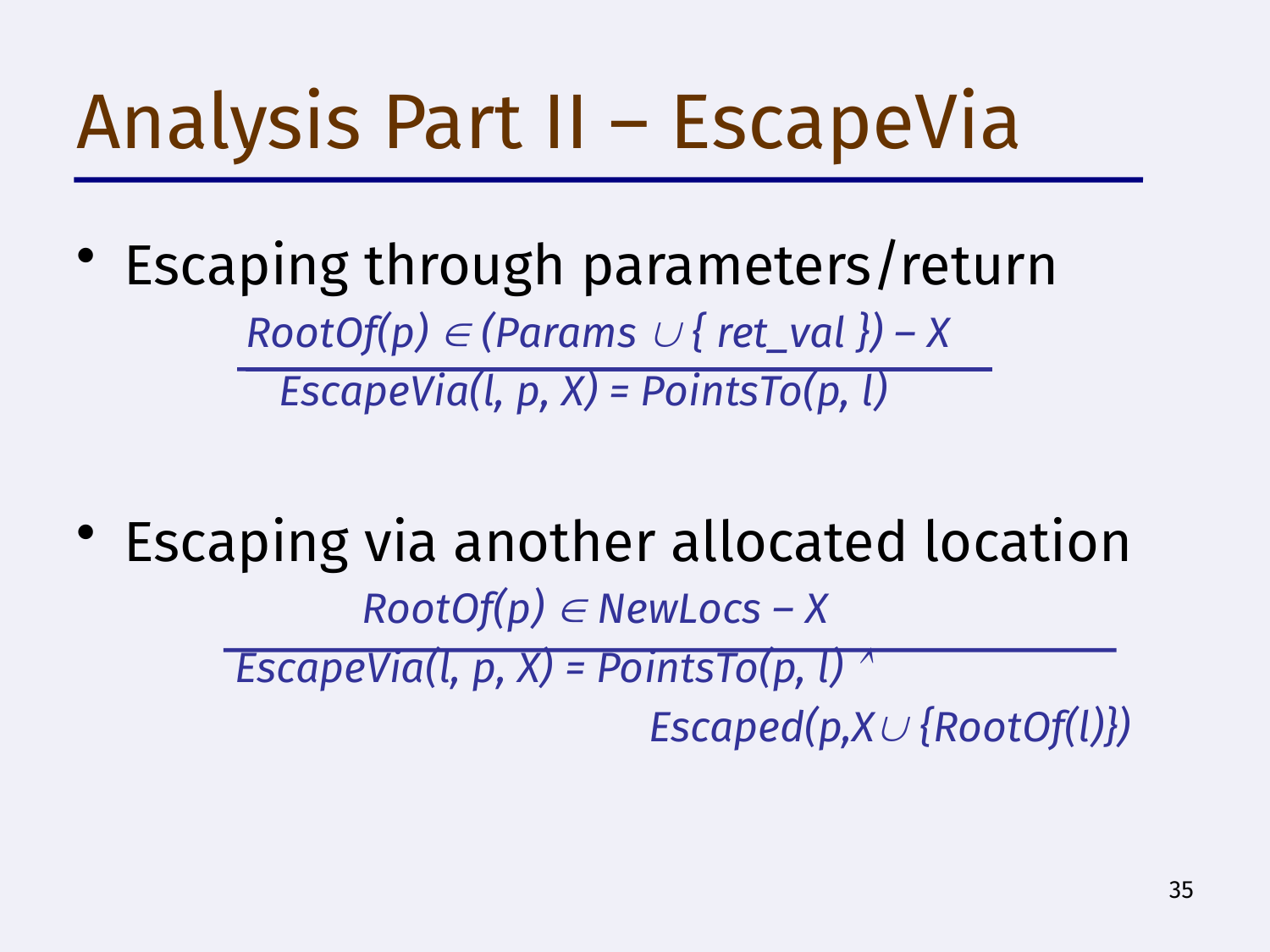

# Analysis Part II – EscapeVia
Escaping through parameters/return
	 RootOf(p) ∈ (Params ∪ { ret_val }) – X
	    EscapeVia(l, p, X) = PointsTo(p, l)

Escaping via another allocated location
		RootOf(p) ∈ NewLocs – X
	EscapeVia(l, p, X) = PointsTo(p, l) ∧
				   Escaped(p,X∪ {RootOf(l)})

35